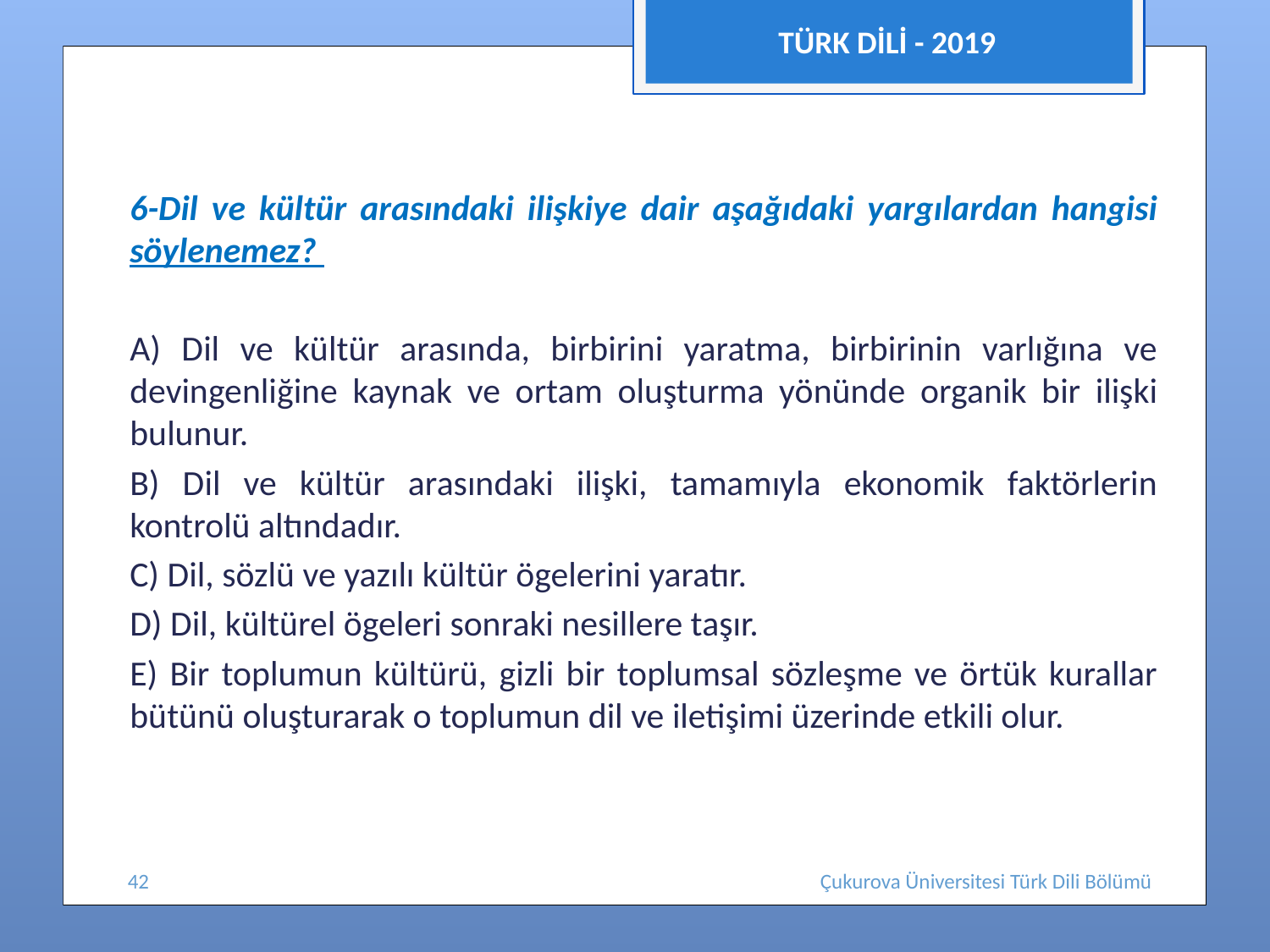

TÜRK DİLİ - 2019
	6-Dil ve kültür arasındaki ilişkiye dair aşağıdaki yargılardan hangisi söylenemez?

	A) Dil ve kültür arasında, birbirini yaratma, birbirinin varlığına ve devingenliğine kaynak ve ortam oluşturma yönünde organik bir ilişki bulunur.
	B) Dil ve kültür arasındaki ilişki, tamamıyla ekonomik faktörlerin kontrolü altındadır.
	C) Dil, sözlü ve yazılı kültür ögelerini yaratır.
	D) Dil, kültürel ögeleri sonraki nesillere taşır.
	E) Bir toplumun kültürü, gizli bir toplumsal sözleşme ve örtük kurallar bütünü oluşturarak o toplumun dil ve iletişimi üzerinde etkili olur.

42
Çukurova Üniversitesi Türk Dili Bölümü